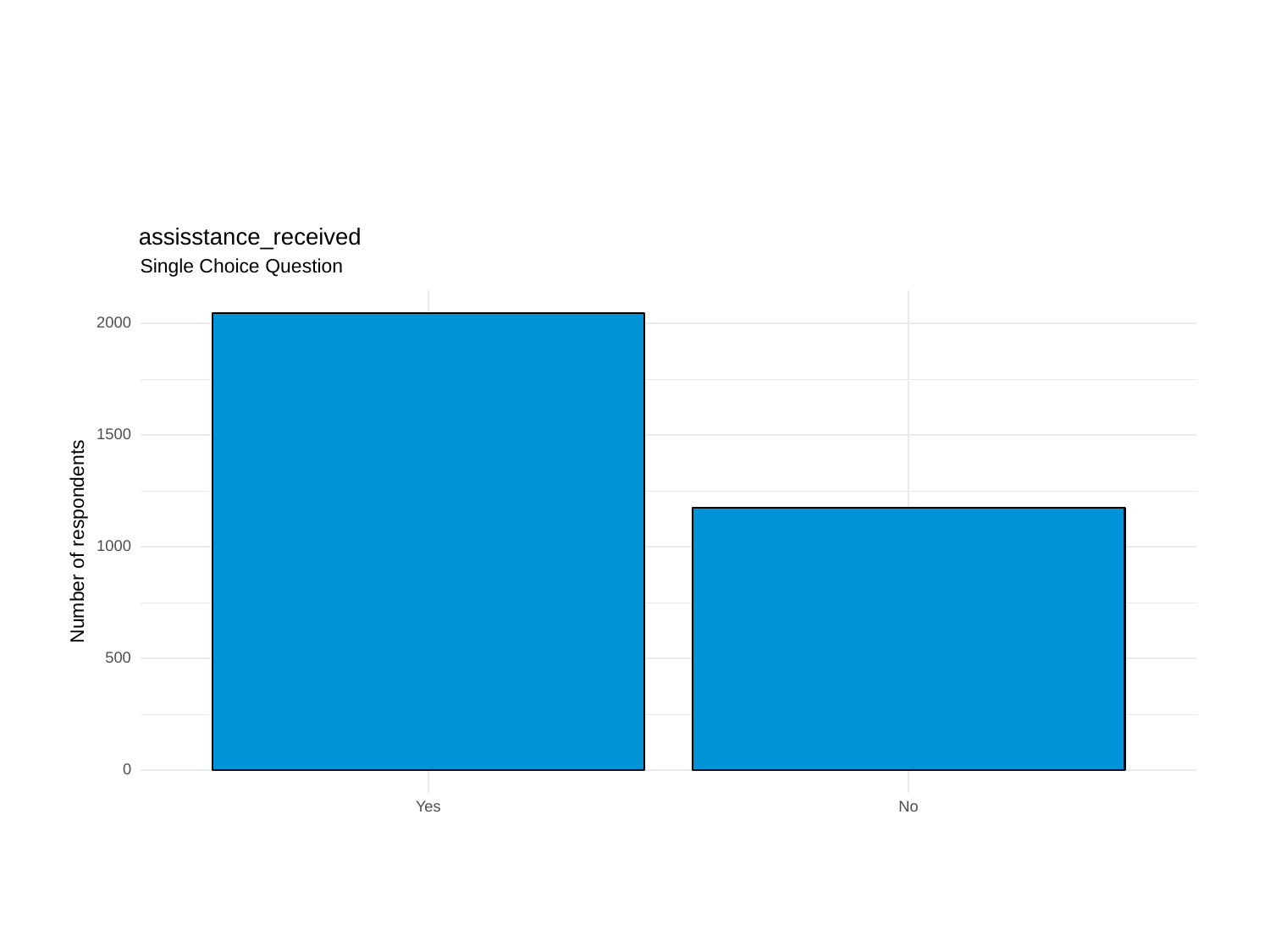

assisstance_received
Single Choice Question

2000

1500

Number of respondents
1000

500

0

Yes
No